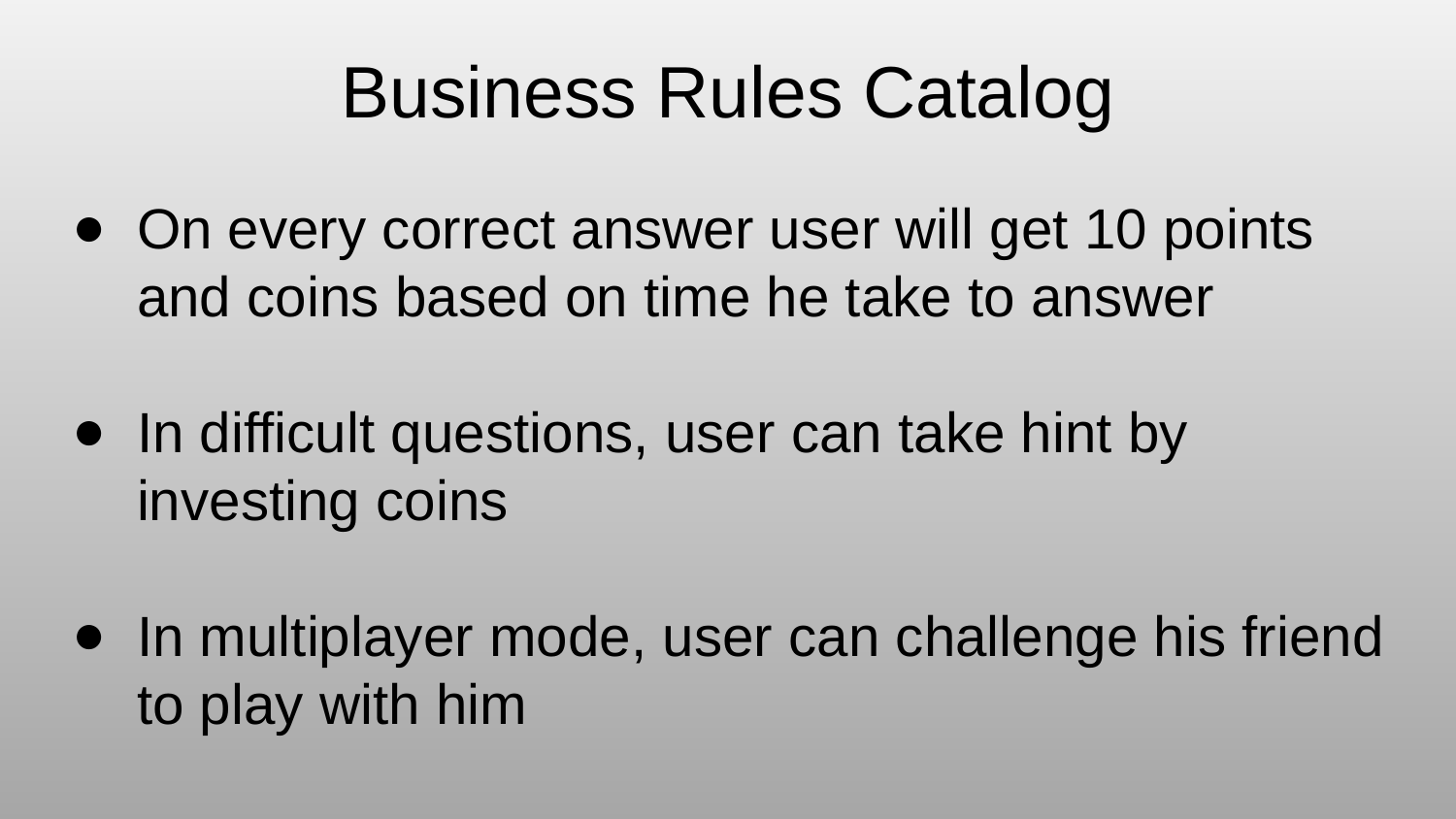

# Business Rules Catalog
On every correct answer user will get 10 points and coins based on time he take to answer

In difficult questions, user can take hint by investing coins

In multiplayer mode, user can challenge his friend to play with him